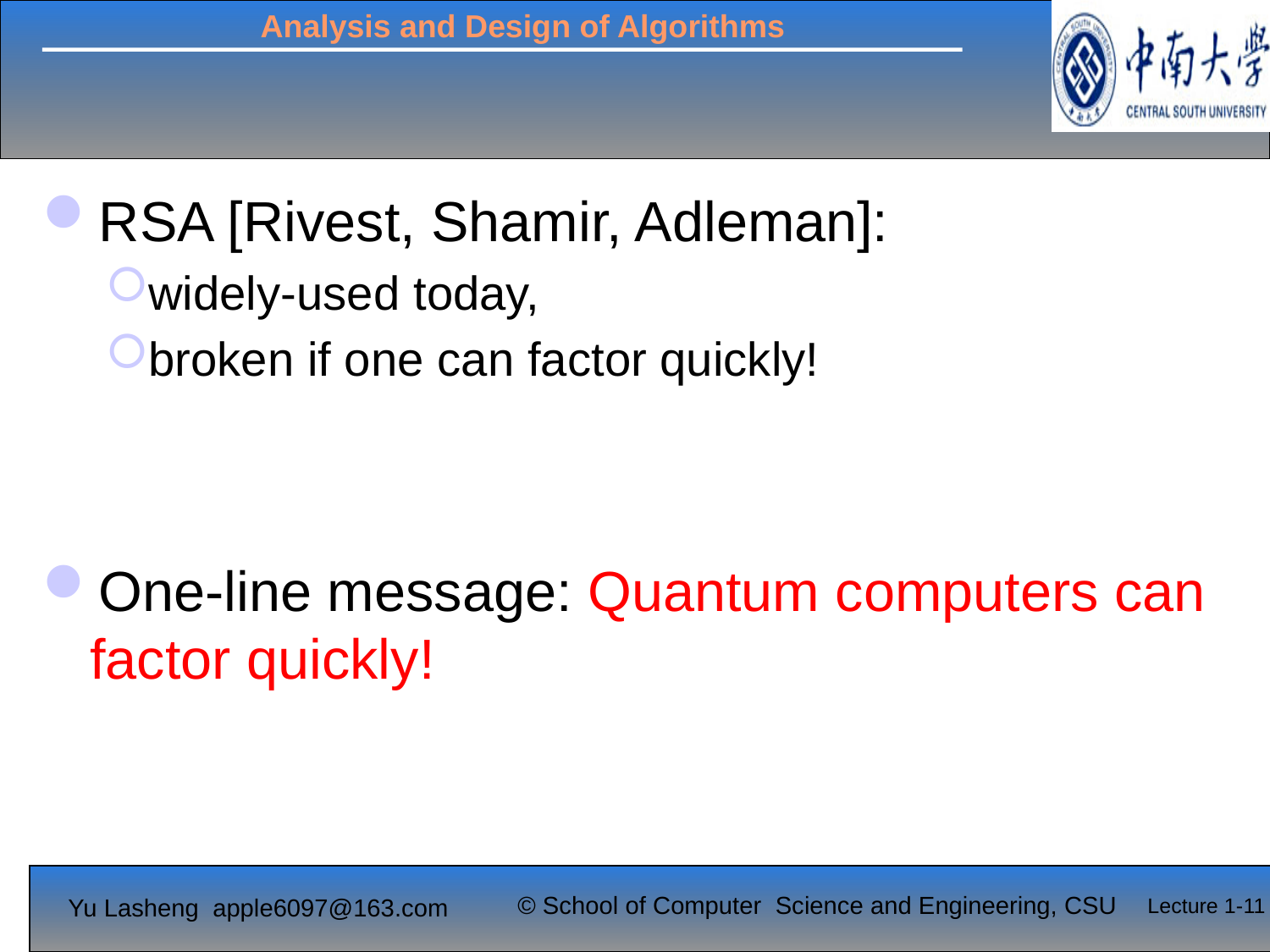

#
RSA [Rivest, Shamir, Adleman]:
widely-used today,
broken if one can factor quickly!

One-line message: Quantum computers can factor quickly!

Lecture 1-11